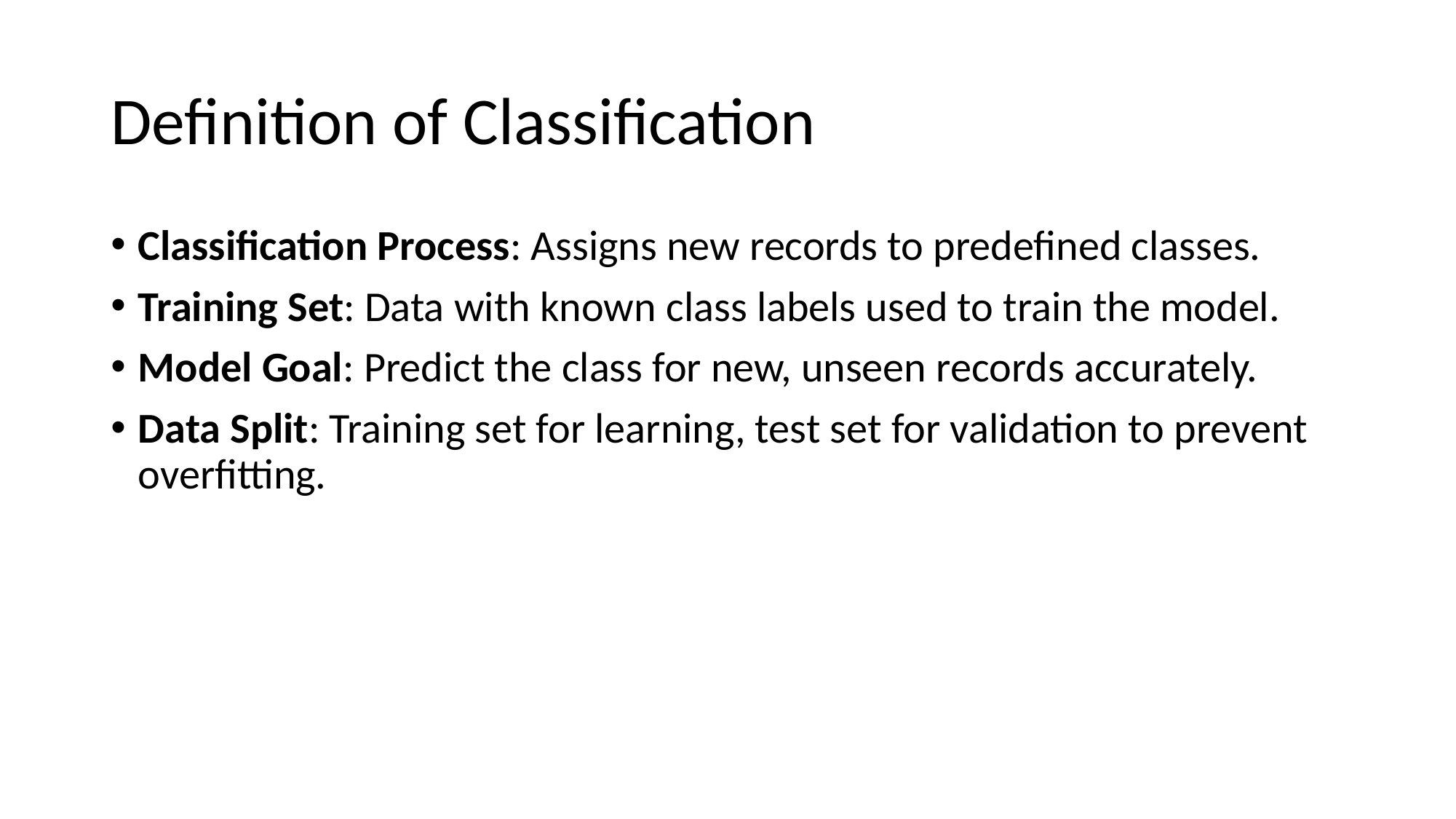

# Definition of Classification
Classification Process: Assigns new records to predefined classes.
Training Set: Data with known class labels used to train the model.
Model Goal: Predict the class for new, unseen records accurately.
Data Split: Training set for learning, test set for validation to prevent overfitting.